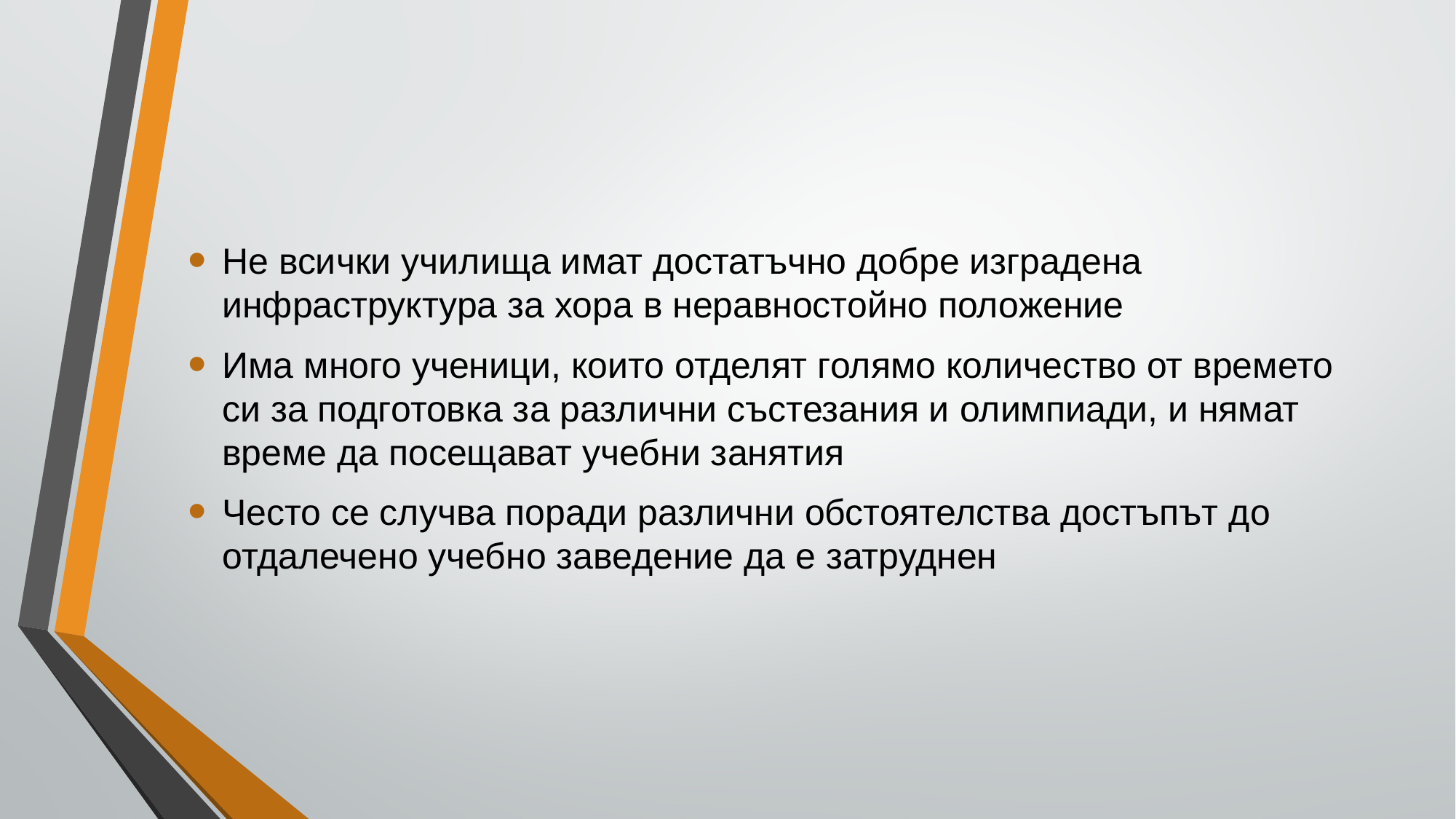

Не всички училища имат достатъчно добре изградена инфраструктура за хора в неравностойно положение
Има много ученици, които отделят голямо количество от времето си за подготовка за различни състезания и олимпиади, и нямат време да посещават учебни занятия
Често се случва поради различни обстоятелства достъпът до отдалечено учебно заведение да е затруднен